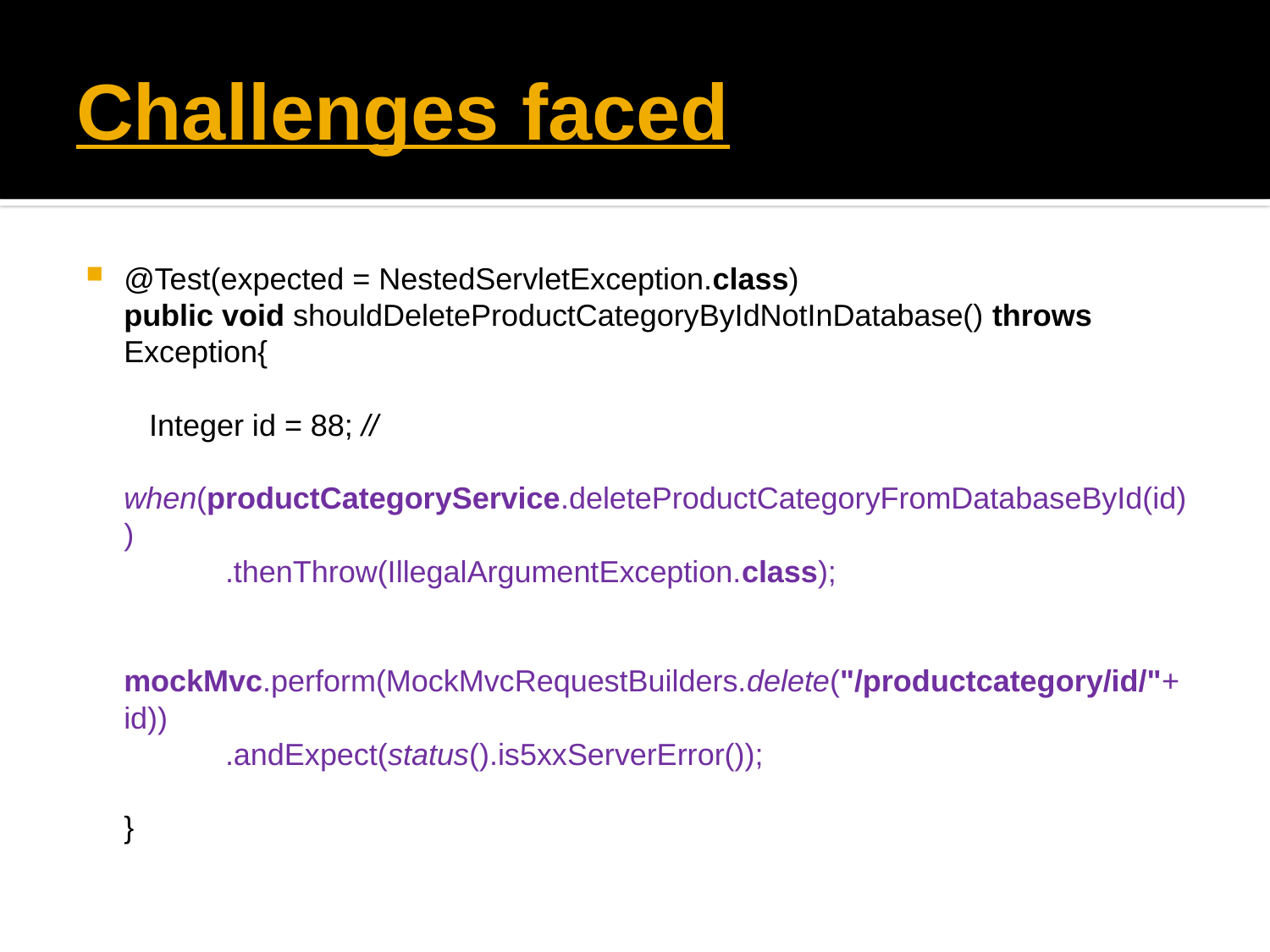

# Challenges faced
@Test(expected = NestedServletException.class)
public void shouldDeleteProductCategoryByIdNotInDatabase() throws  Exception{
   Integer id = 88; //
    when(productCategoryService.deleteProductCategoryFromDatabaseById(id))
            .thenThrow(IllegalArgumentException.class);
    mockMvc.perform(MockMvcRequestBuilders.delete("/productcategory/id/"+ id))
            .andExpect(status().is5xxServerError());
}